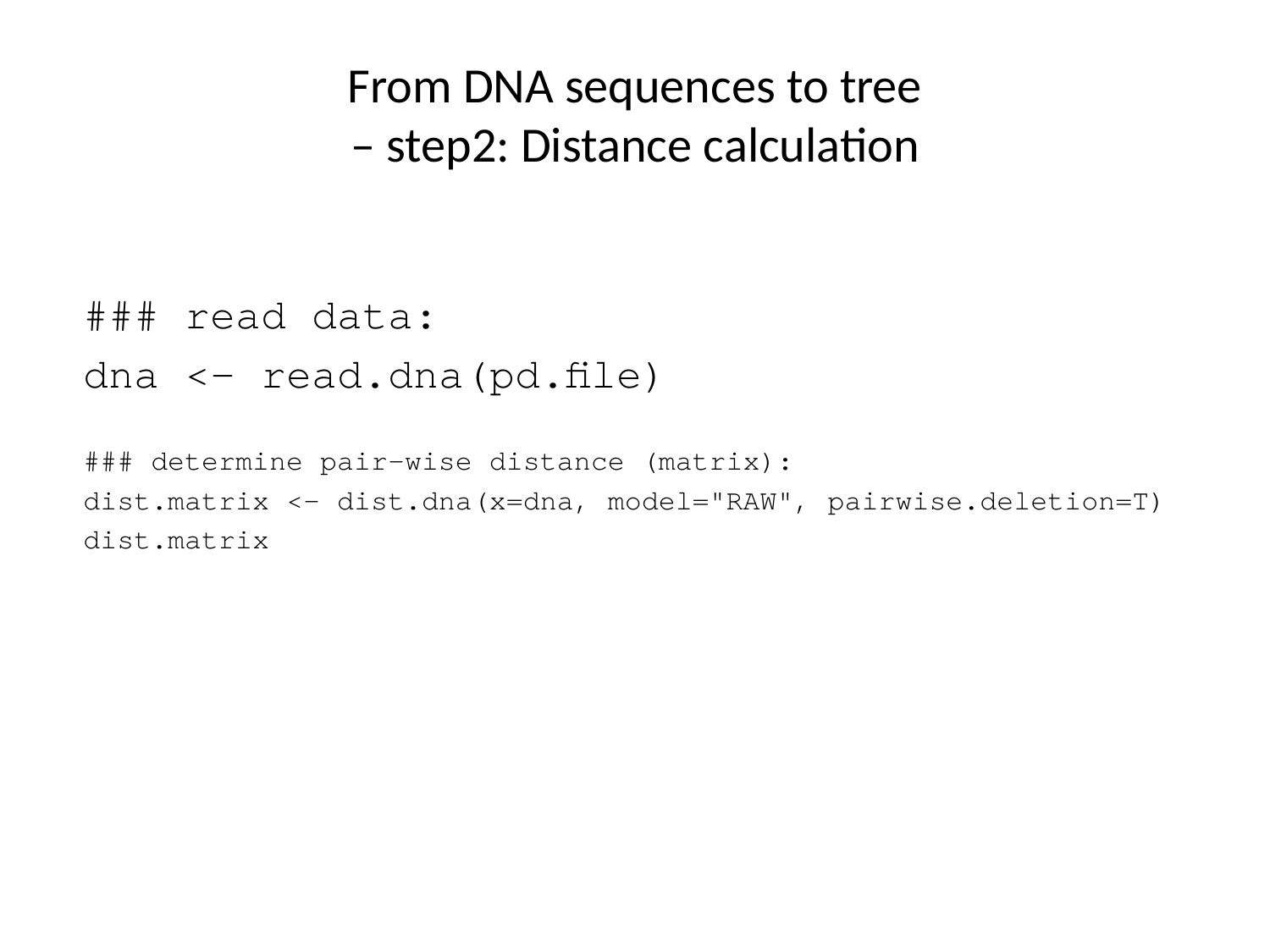

# From DNA sequences to tree – step2: Distance calculation
### read data:
dna <- read.dna(pd.file)

### determine pair-wise distance (matrix):
dist.matrix <- dist.dna(x=dna, model="RAW", pairwise.deletion=T)
dist.matrix